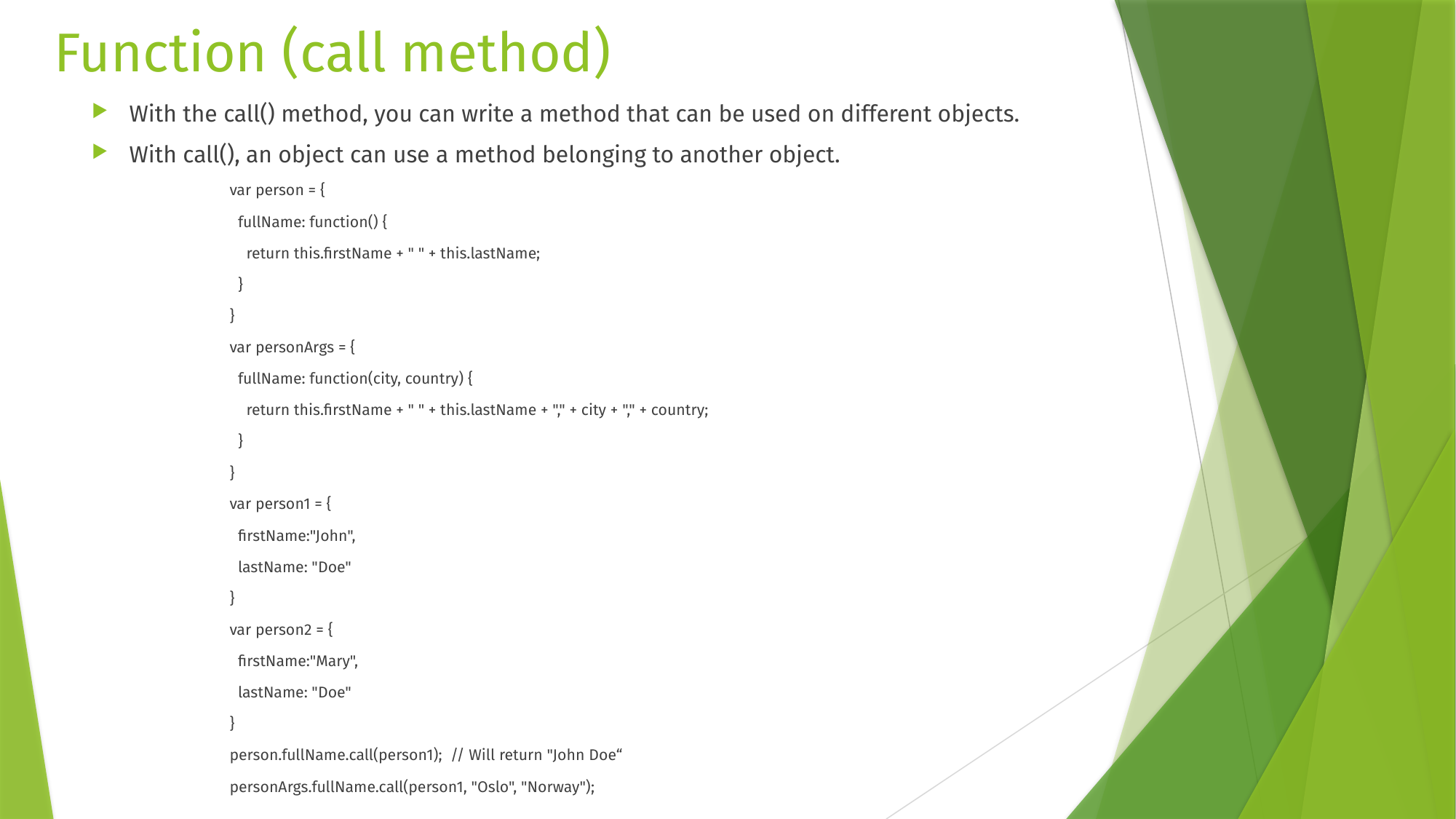

# Function (call method)
With the call() method, you can write a method that can be used on different objects.
With call(), an object can use a method belonging to another object.
var person = {
  fullName: function() {
    return this.firstName + " " + this.lastName;
  }
}
var personArgs = {
  fullName: function(city, country) {
    return this.firstName + " " + this.lastName + "," + city + "," + country;
  }
}
var person1 = {
  firstName:"John",
  lastName: "Doe"
}
var person2 = {
  firstName:"Mary",
  lastName: "Doe"
}
person.fullName.call(person1);  // Will return "John Doe“
personArgs.fullName.call(person1, "Oslo", "Norway");